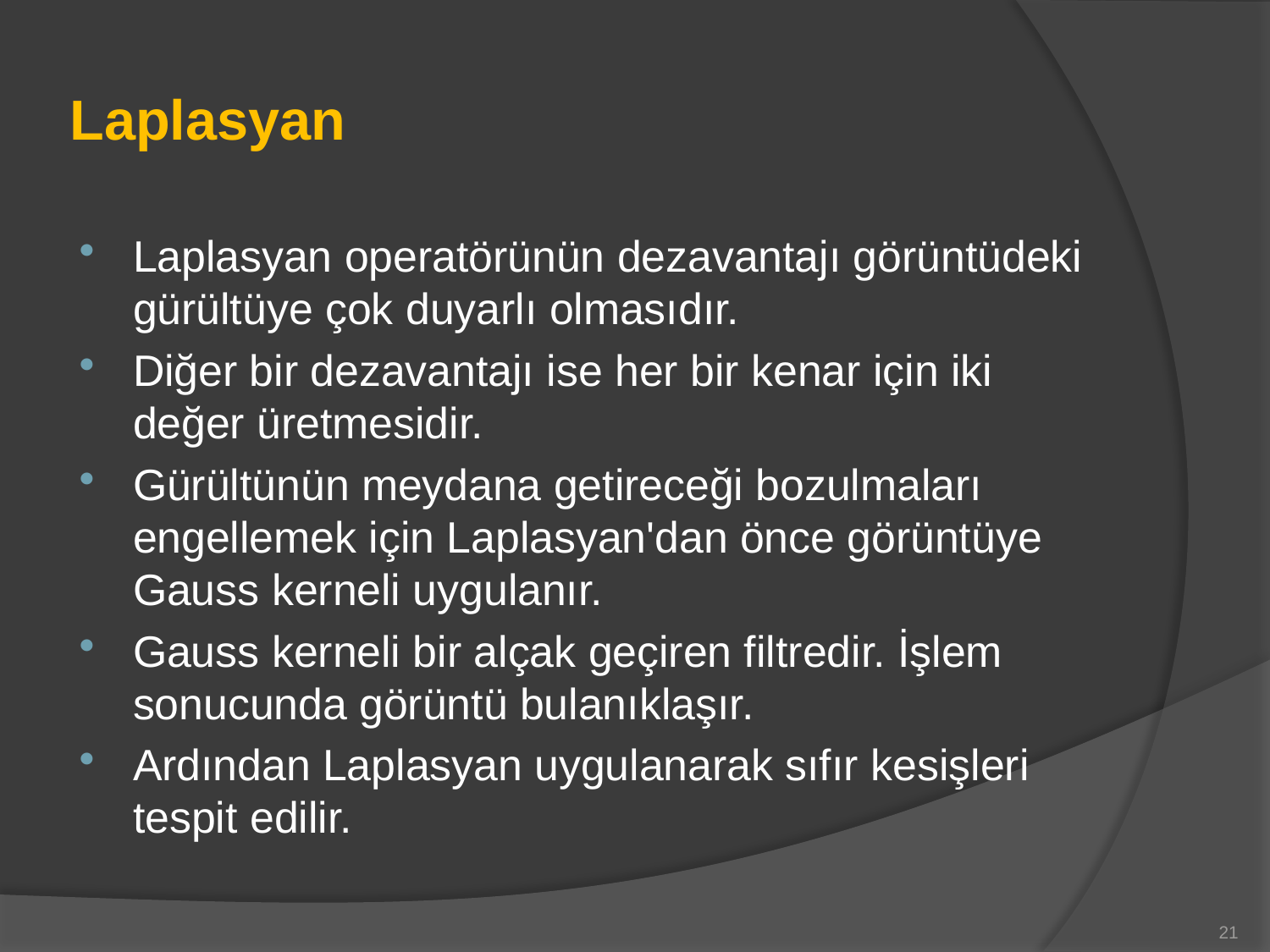

# Laplasyan
Laplasyan operatörünün dezavantajı görüntüdeki gürültüye çok duyarlı olmasıdır.
Diğer bir dezavantajı ise her bir kenar için iki değer üretmesidir.
Gürültünün meydana getireceği bozulmaları engellemek için Laplasyan'dan önce görüntüye Gauss kerneli uygulanır.
Gauss kerneli bir alçak geçiren filtredir. İşlem sonucunda görüntü bulanıklaşır.
Ardından Laplasyan uygulanarak sıfır kesişleri tespit edilir.
21